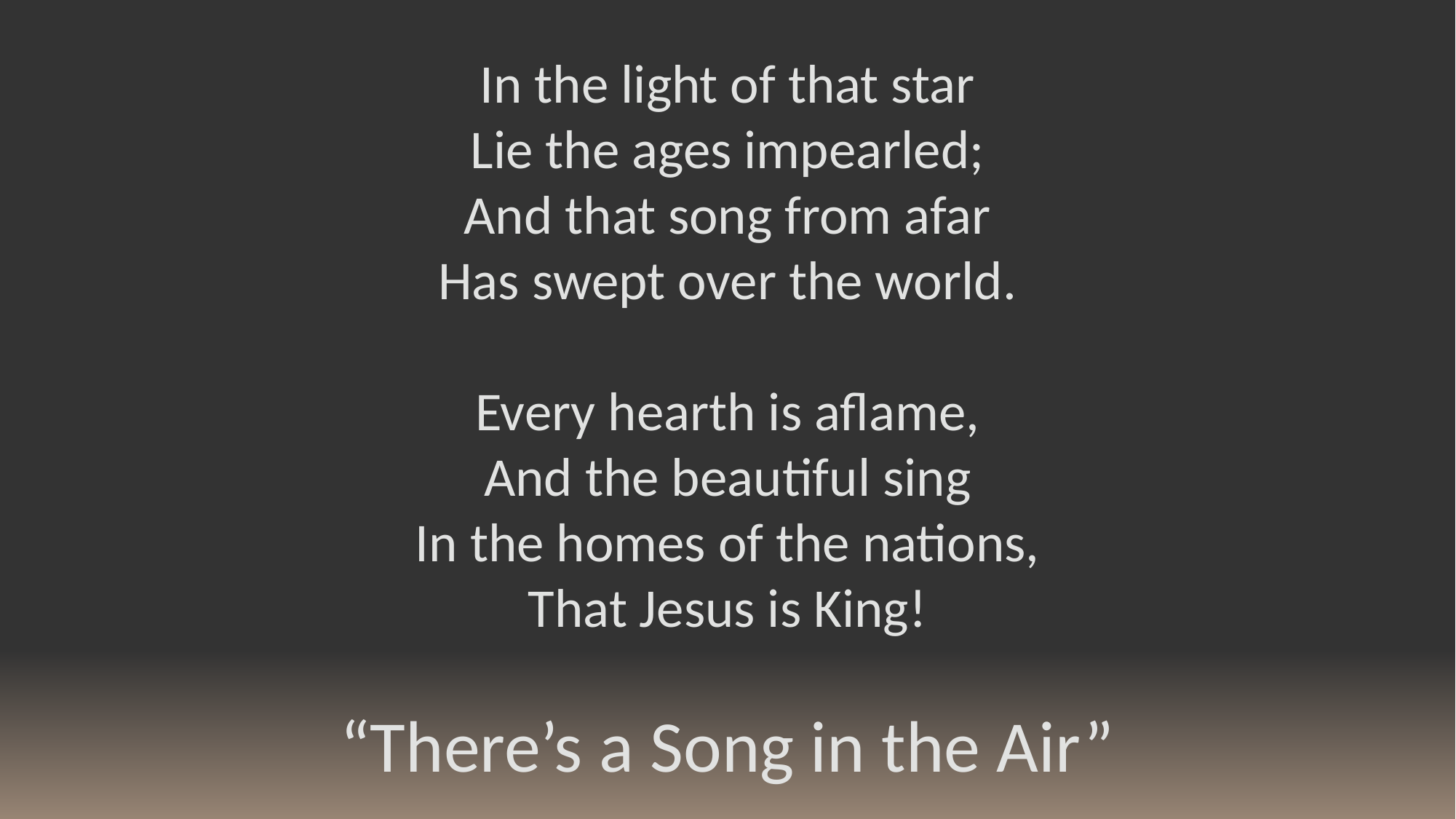

In the light of that star
Lie the ages impearled;
And that song from afar
Has swept over the world.

Every hearth is aflame,
And the beautiful sing
In the homes of the nations,
That Jesus is King!

“There’s a Song in the Air”